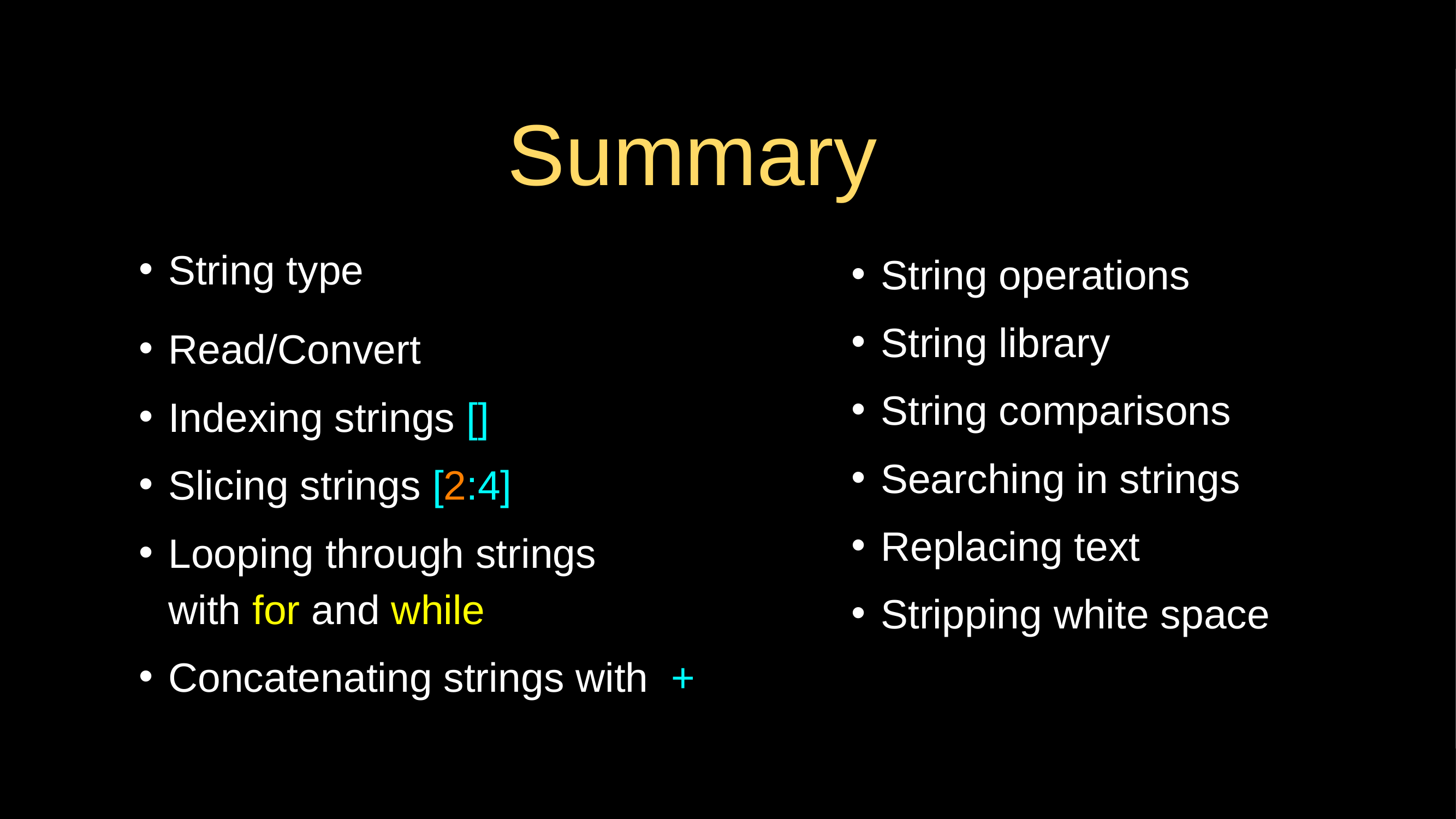

# Summary
String type
Read/Convert
Indexing strings []
Slicing strings [2:4]
Looping through strings
with for and while
Concatenating strings with  +
String operations
String library
String comparisons
Searching in strings
Replacing text
Stripping white space